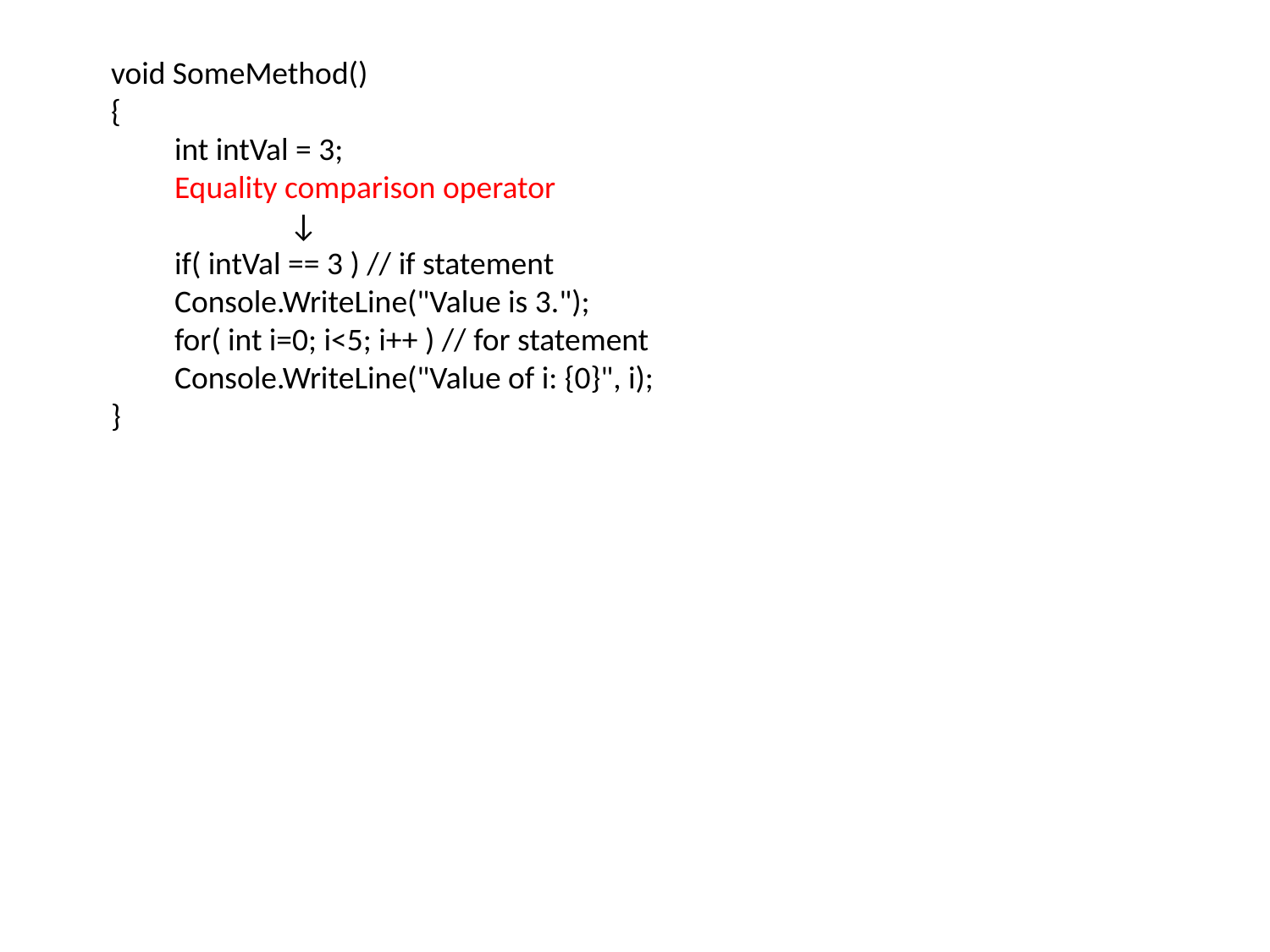

void SomeMethod()
{
int intVal = 3;
Equality comparison operator
                ↓
if( intVal == 3 ) // if statement
Console.WriteLine("Value is 3.");
for( int i=0; i<5; i++ ) // for statement
Console.WriteLine("Value of i: {0}", i);
}